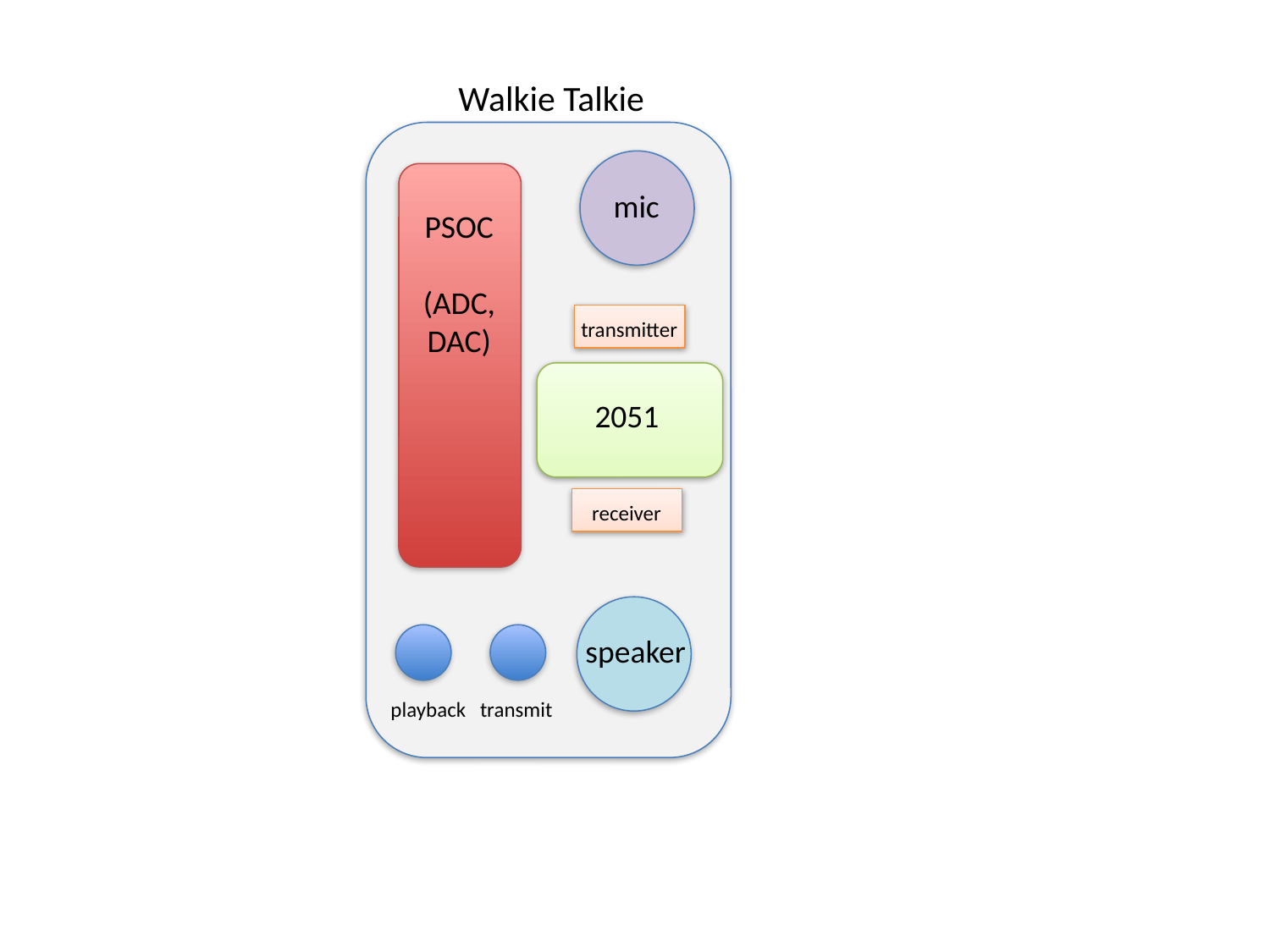

Walkie Talkie

mic
PSOC

(ADC, DAC)

transmitter

2051

receiver

speaker
playback
transmit